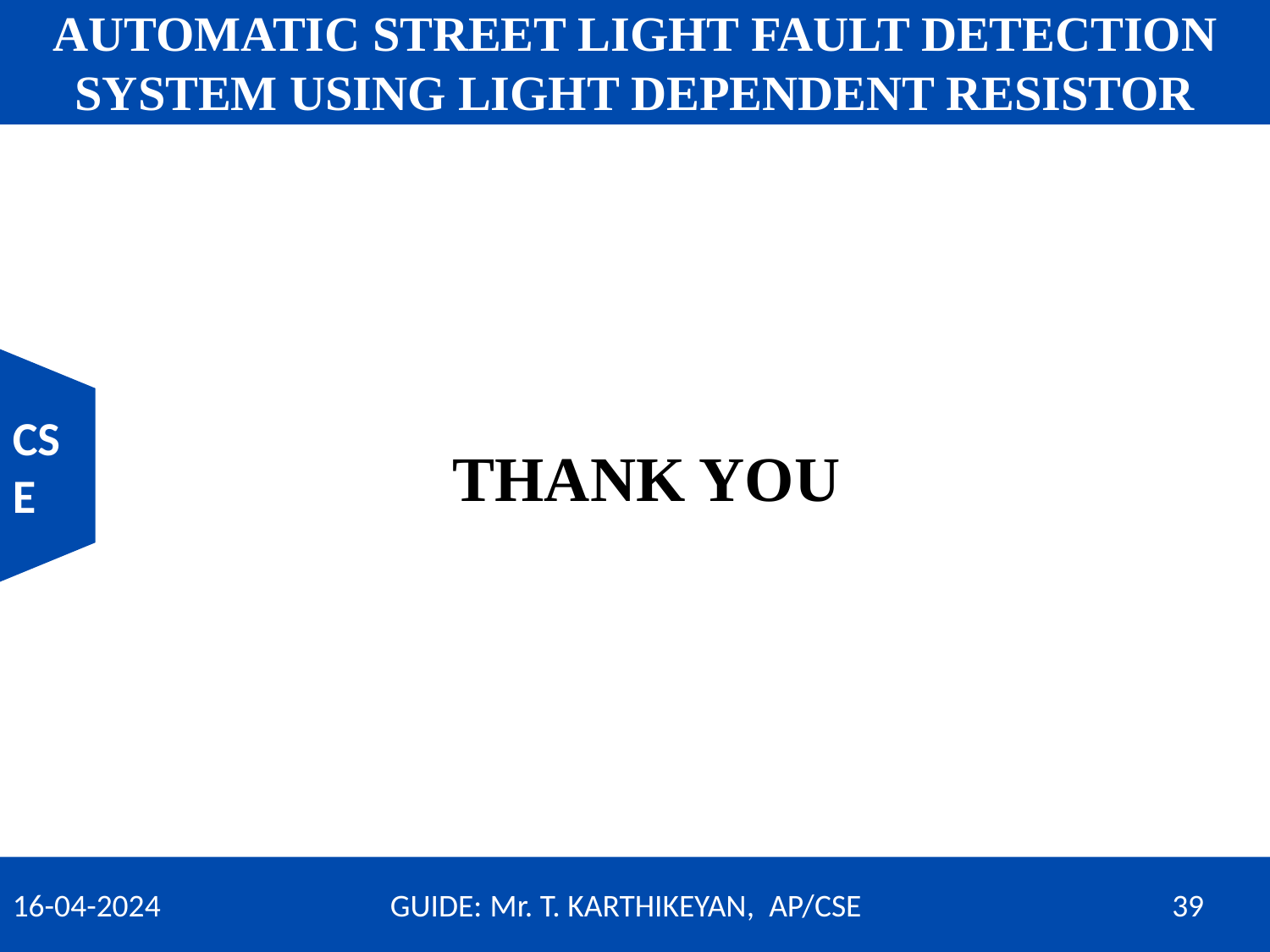

AUTOMATIC STREET LIGHT FAULT DETECTION SYSTEM USING LIGHT DEPENDENT RESISTOR
KNOWLEDGE INSTITUTE OF TECHNOLOGY
(AUTONOMOUS)
# THANK YOU
CSE
16-04-2024                                GUIDE: Mr. T. KARTHIKEYAN,  AP/CSE		                    39